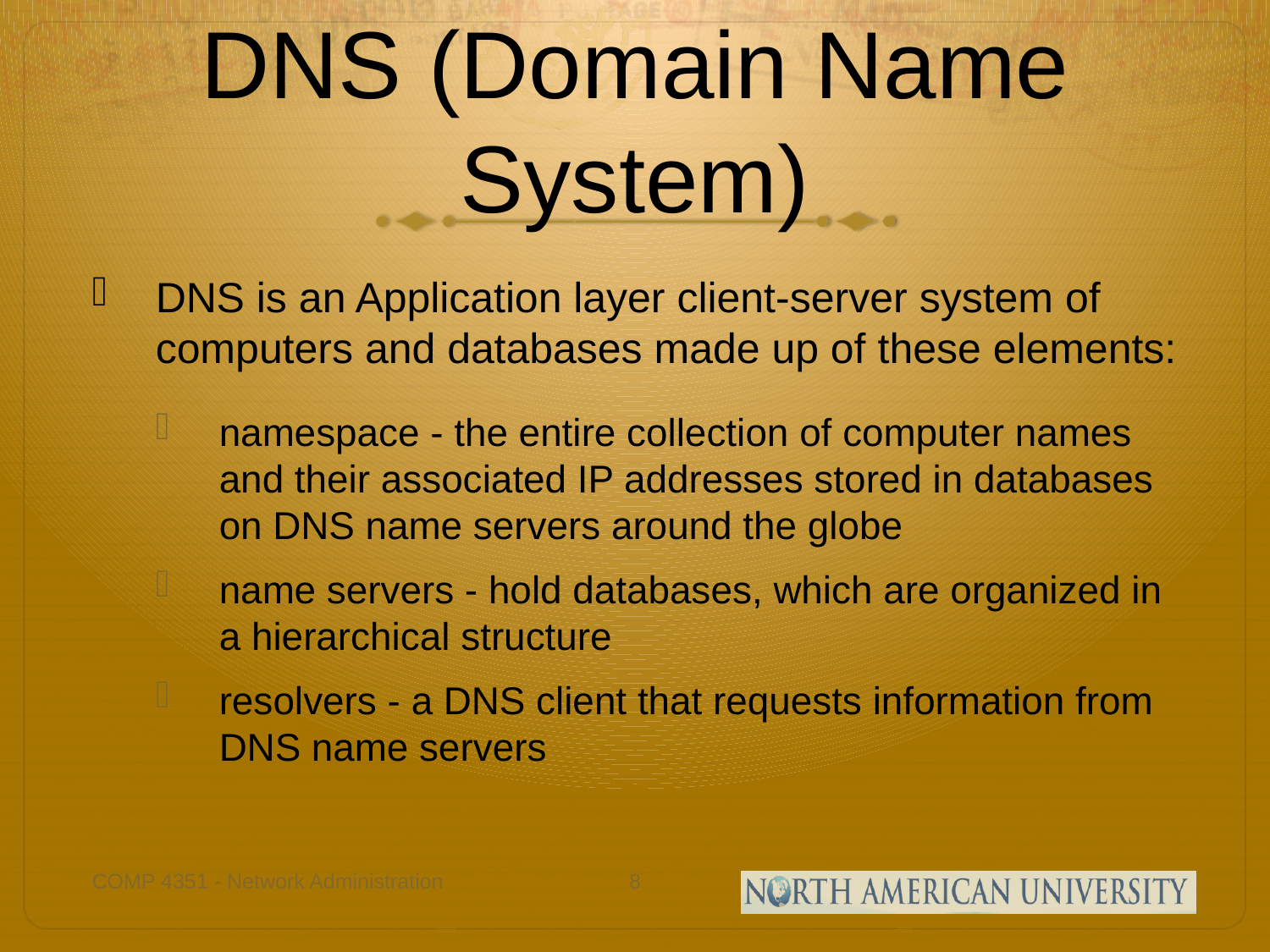

# DNS (Domain Name System)
DNS is an Application layer client-server system of computers and databases made up of these elements:
namespace - the entire collection of computer names and their associated IP addresses stored in databases on DNS name servers around the globe
name servers - hold databases, which are organized in a hierarchical structure
resolvers - a DNS client that requests information from DNS name servers
COMP 4351 - Network Administration
8